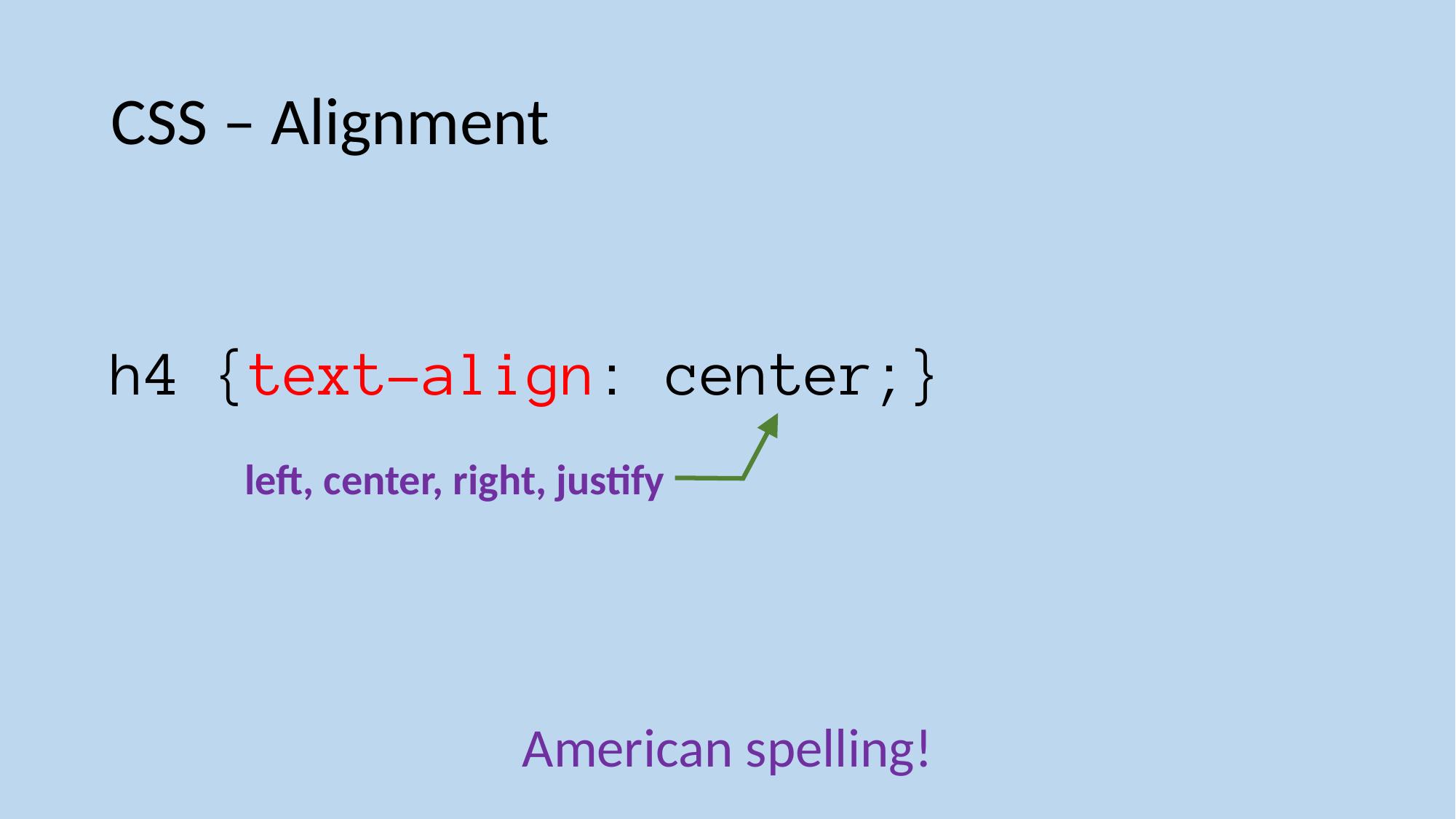

# CSS – Alignment
h4 {text-align: center;}
left, center, right, justify
American spelling!